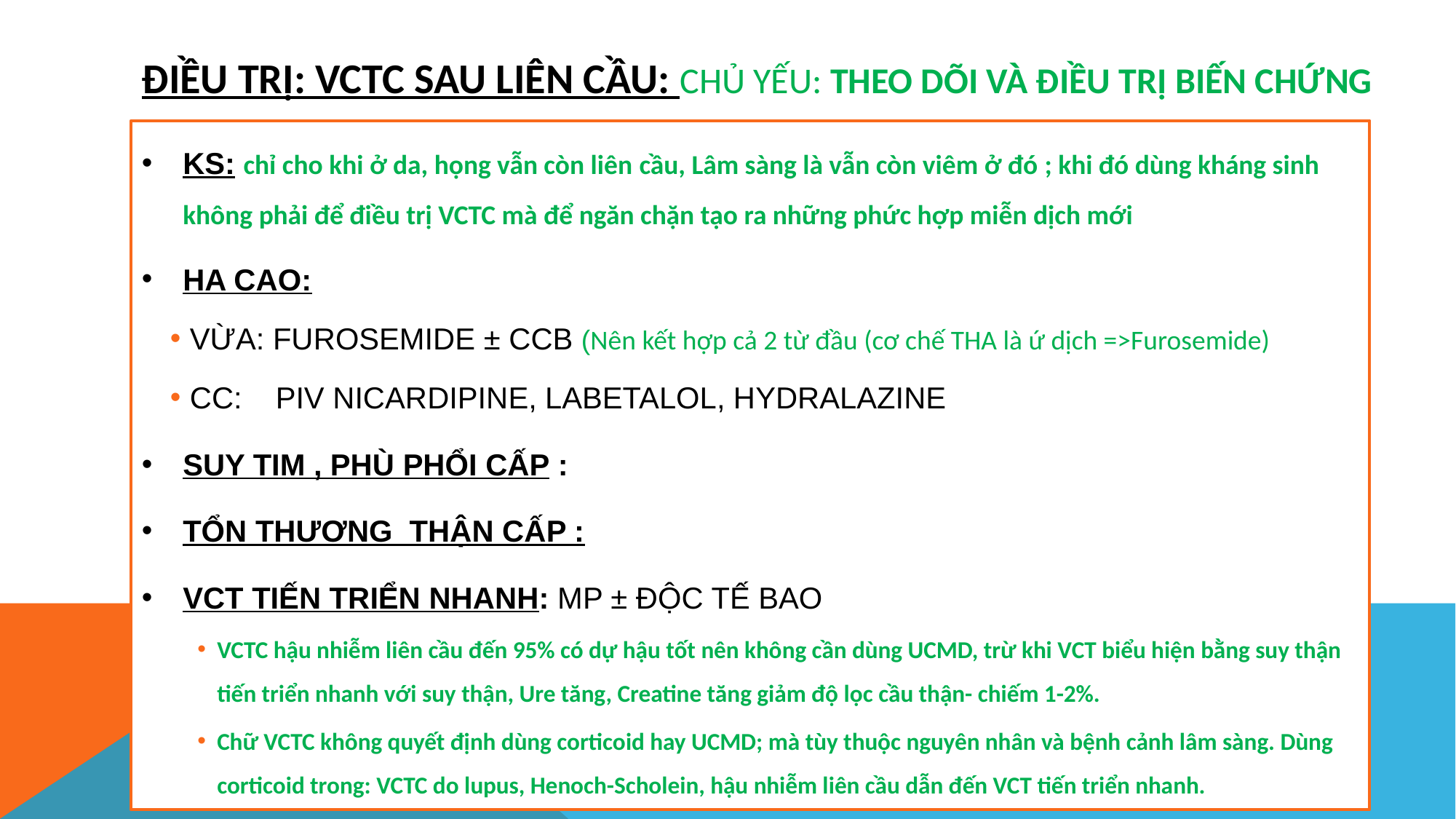

# ĐIỀU TRỊ: VCTC SAU LIÊN CẦU: chủ yếu: theo dõi và điều trị biến chứng
KS: chỉ cho khi ở da, họng vẫn còn liên cầu, Lâm sàng là vẫn còn viêm ở đó ; khi đó dùng kháng sinh không phải để điều trị VCTC mà để ngăn chặn tạo ra những phức hợp miễn dịch mới
HA CAO:
VỪA: FUROSEMIDE ± CCB (Nên kết hợp cả 2 từ đầu (cơ chế THA là ứ dịch =>Furosemide)
CC:    PIV NICARDIPINE, LABETALOL, HYDRALAZINE
SUY TIM , PHÙ PHỔI CẤP :
TỔN THƯƠNG  THẬN CẤP :
VCT TIẾN TRIỂN NHANH: MP ± ĐỘC TẾ BAO
VCTC hậu nhiễm liên cầu đến 95% có dự hậu tốt nên không cần dùng UCMD, trừ khi VCT biểu hiện bằng suy thận tiến triển nhanh với suy thận, Ure tăng, Creatine tăng giảm độ lọc cầu thận- chiếm 1-2%.
Chữ VCTC không quyết định dùng corticoid hay UCMD; mà tùy thuộc nguyên nhân và bệnh cảnh lâm sàng. Dùng corticoid trong: VCTC do lupus, Henoch-Scholein, hậu nhiễm liên cầu dẫn đến VCT tiến triển nhanh.